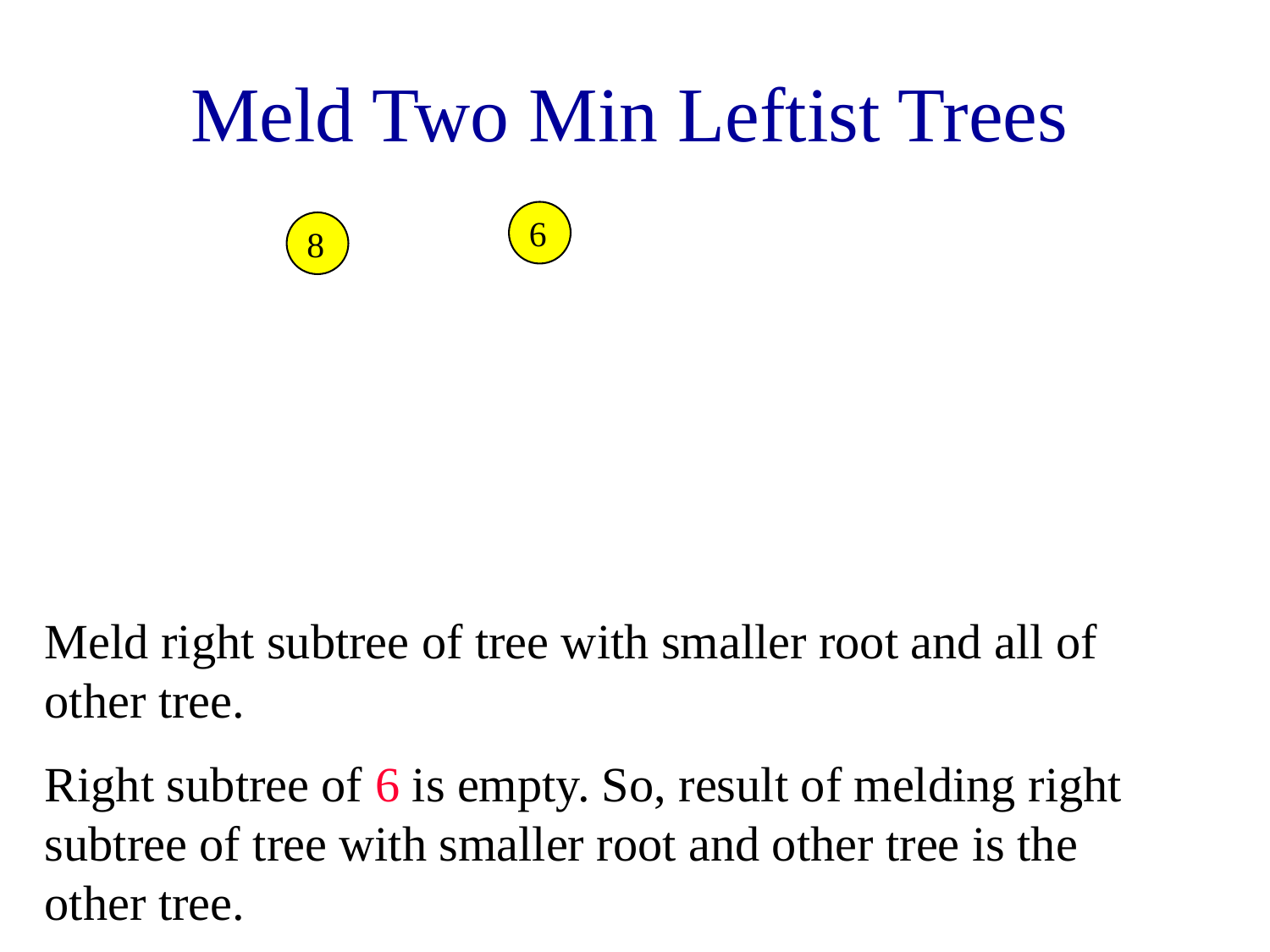

# Meld Two Min Leftist Trees

6

8
Meld right subtree of tree with smaller root and all of other tree.
Right subtree of 6 is empty. So, result of melding right subtree of tree with smaller root and other tree is the other tree.